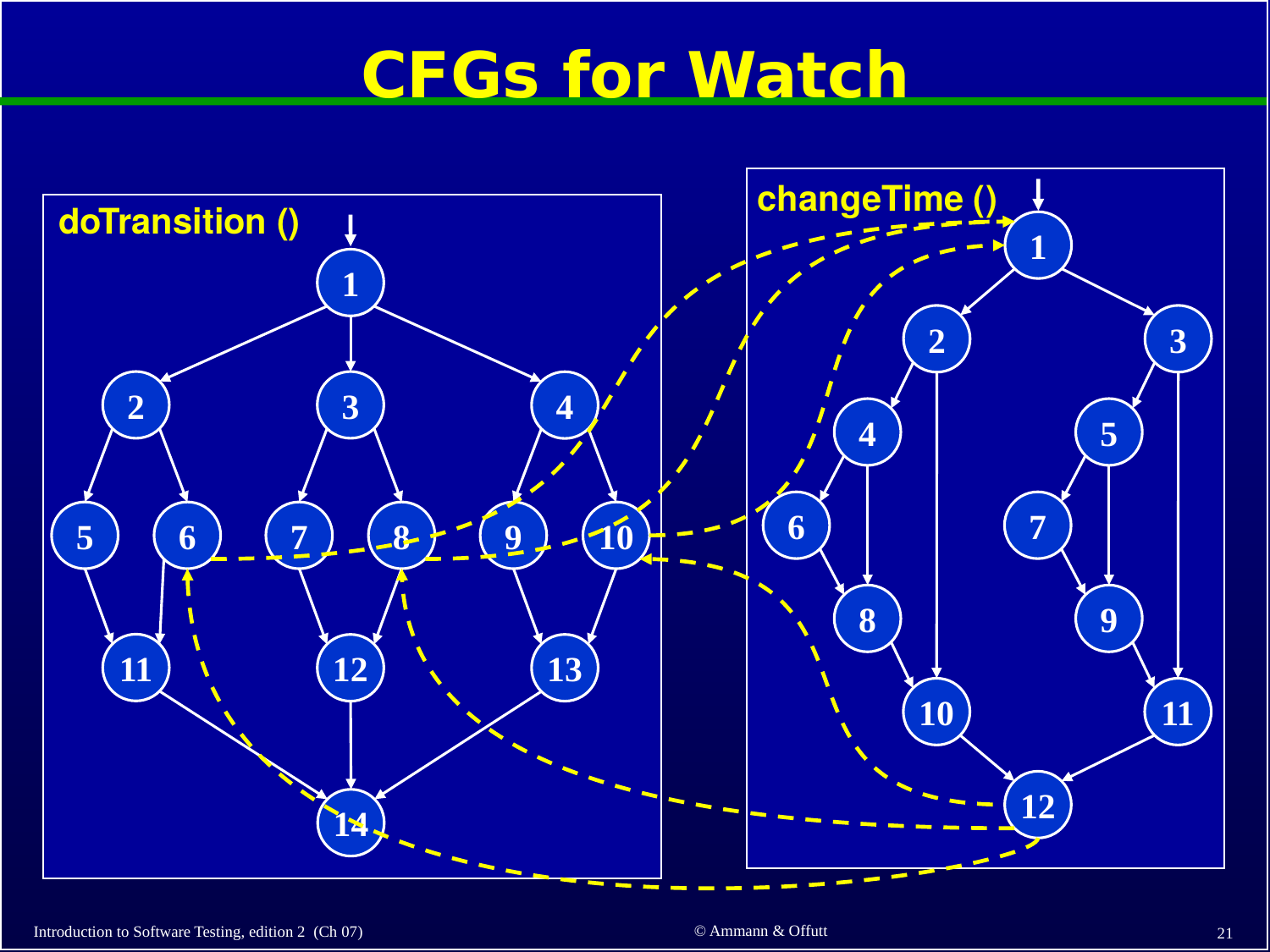

# CFGs for Watch

changeTime ()

1
2
3
4
5
6
7
8
9
10
11
12
doTransition ()

1
2
3
4
5
6
7
8
9
10
11
12
13
14
© Ammann & Offutt
Introduction to Software Testing, edition 2  (Ch 07)
21